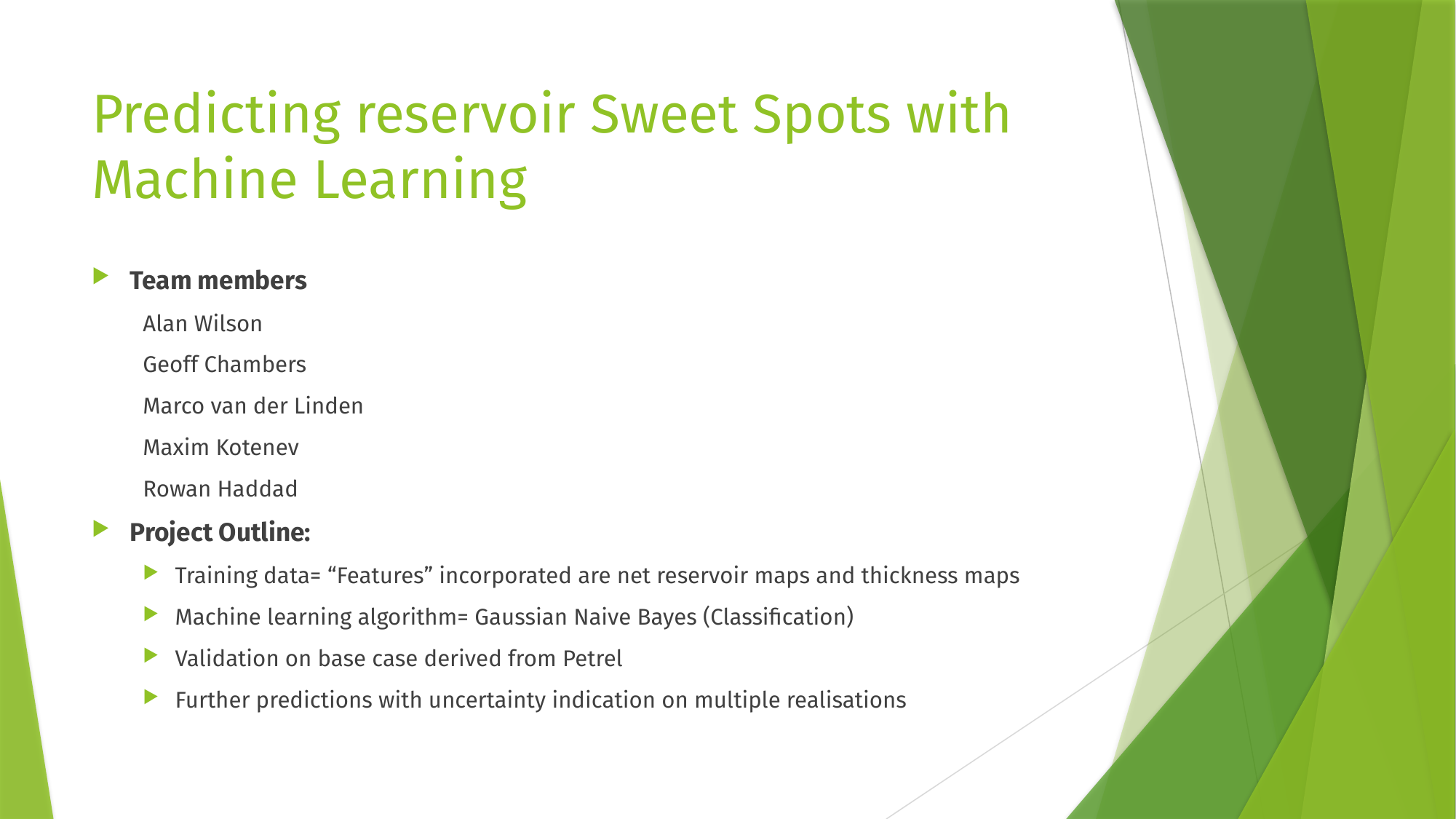

# Predicting reservoir Sweet Spots with Machine Learning
Team members
Alan Wilson
Geoff Chambers
Marco van der Linden
Maxim Kotenev
Rowan Haddad
Project Outline:
Training data= “Features” incorporated are net reservoir maps and thickness maps
Machine learning algorithm= Gaussian Naive Bayes (Classification)
Validation on base case derived from Petrel
Further predictions with uncertainty indication on multiple realisations